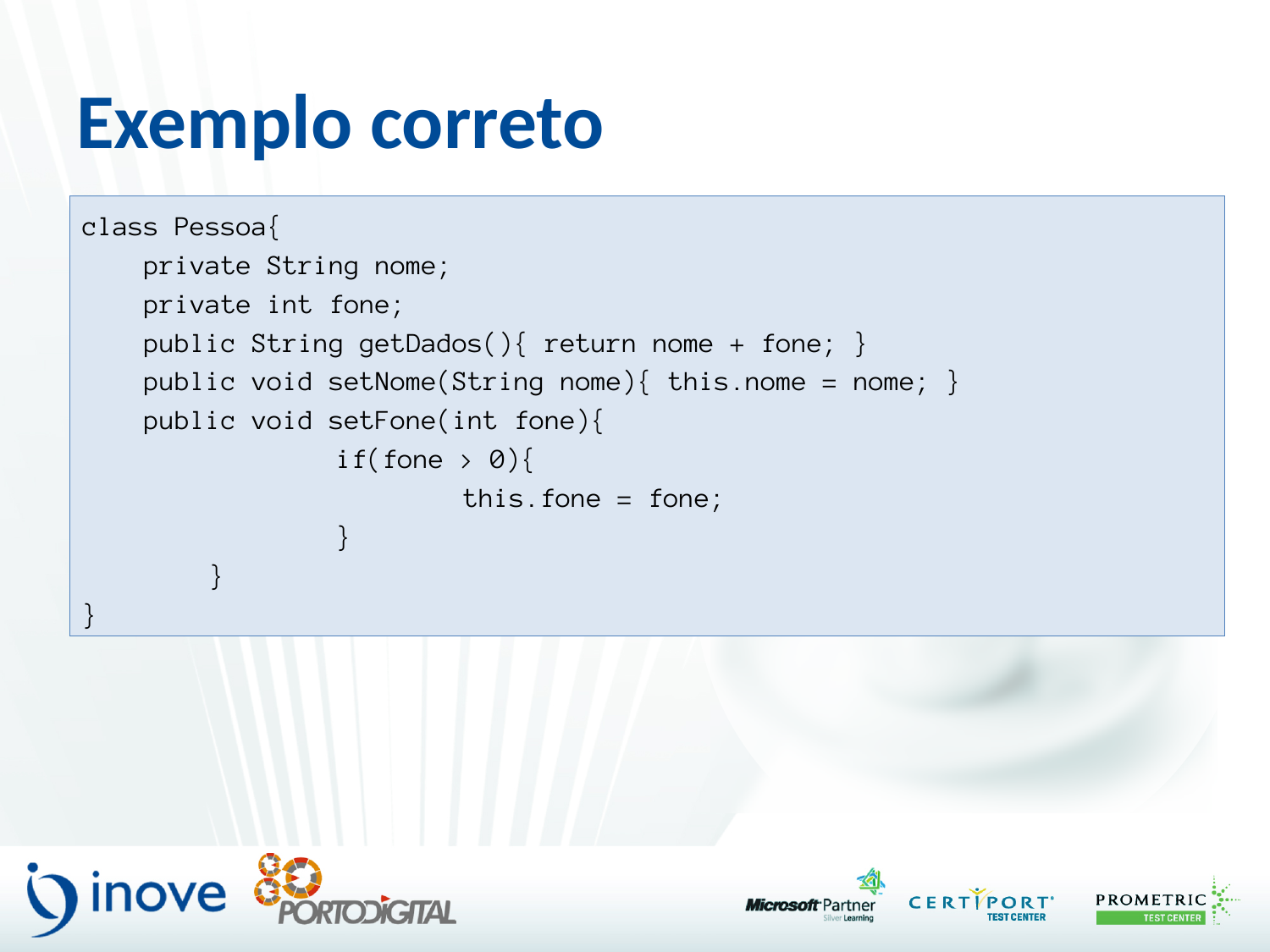

# Exemplo correto
class Pessoa{
    private String nome;
    private int fone;
    public String getDados(){ return nome + fone; }
    public void setNome(String nome){ this.nome = nome; }
    public void setFone(int fone){
		if(fone > 0){
			this.fone = fone;
		}
	}
}